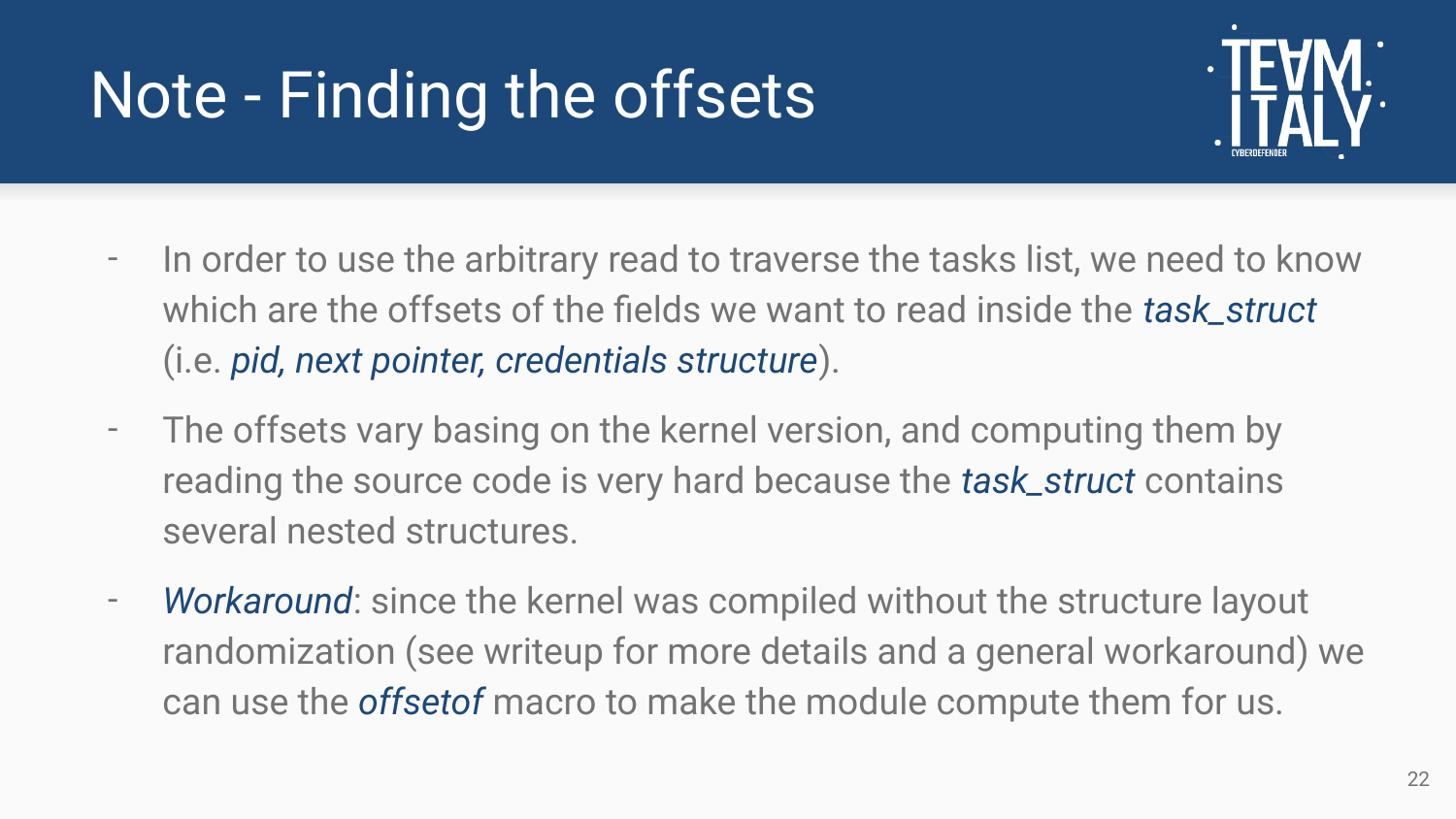

# Note - Finding the offsets
In order to use the arbitrary read to traverse the tasks list, we need to know which are the offsets of the fields we want to read inside the task_struct (i.e. pid, next pointer, credentials structure).
The offsets vary basing on the kernel version, and computing them by reading the source code is very hard because the task_struct contains several nested structures.
Workaround: since the kernel was compiled without the structure layout randomization (see writeup for more details and a general workaround) we can use the offsetof macro to make the module compute them for us.
22